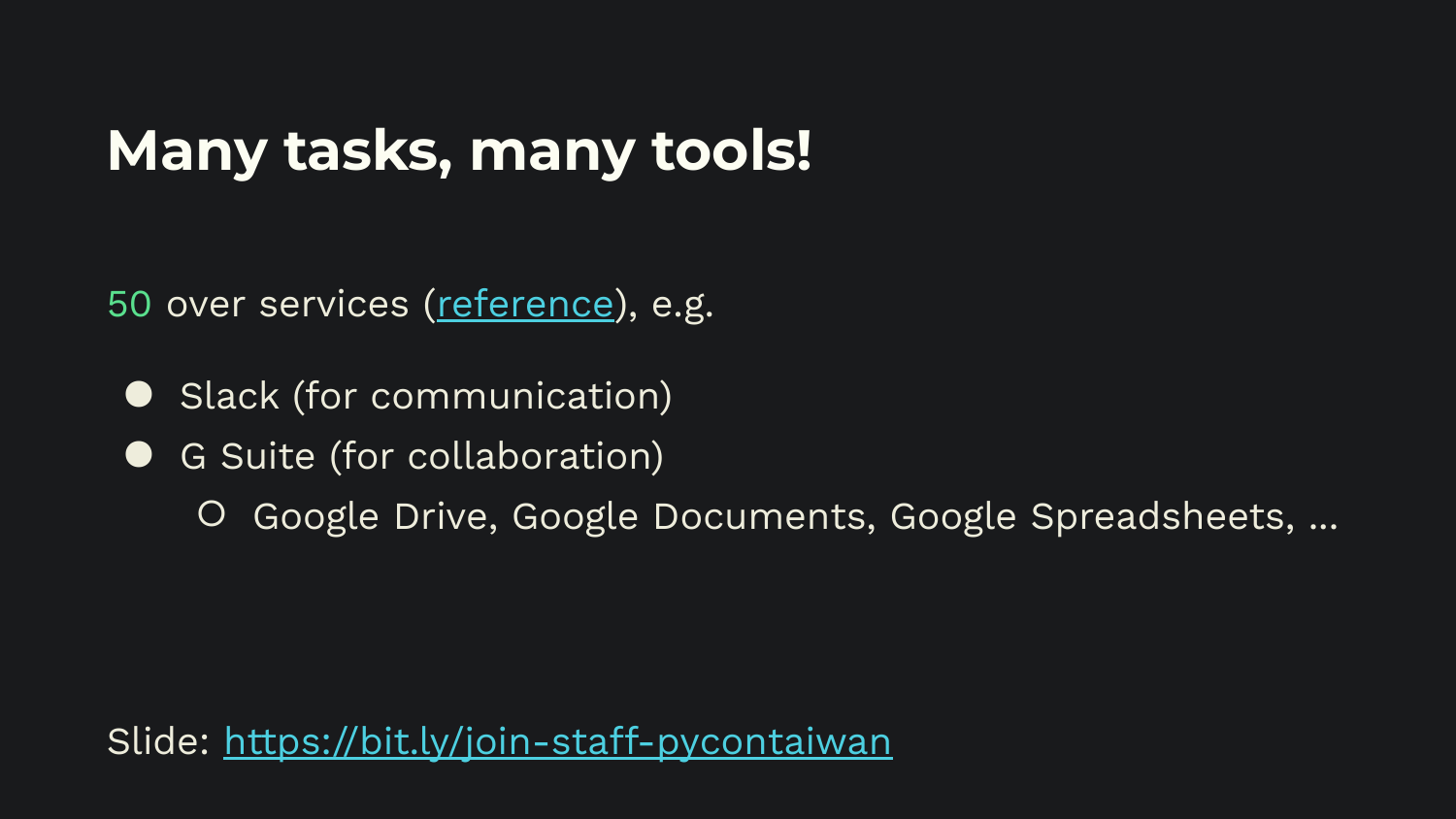

# Many tasks, many tools!
50 over services (reference), e.g.
Slack (for communication)
G Suite (for collaboration)
Google Drive, Google Documents, Google Spreadsheets, ...
Slide: https://bit.ly/join-staff-pycontaiwan